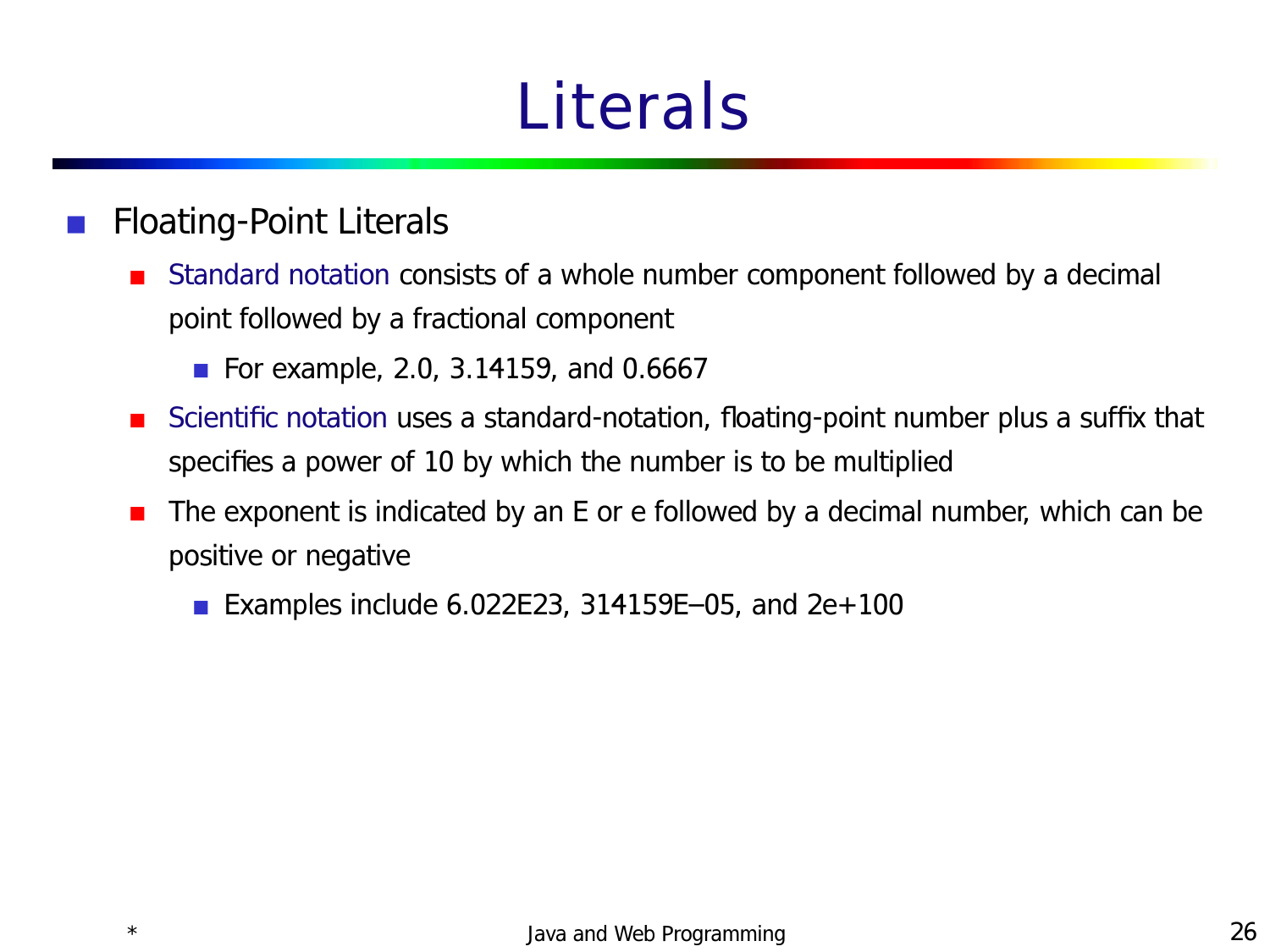

# Literals
Floating-Point Literals
Standard notation consists of a whole number component followed by a decimal point followed by a fractional component
For example, 2.0, 3.14159, and 0.6667
Scientific notation uses a standard-notation, floating-point number plus a suffix that specifies a power of 10 by which the number is to be multiplied
The exponent is indicated by an E or e followed by a decimal number, which can be positive or negative
Examples include 6.022E23, 314159E–05, and 2e+100
*
26
Java and Web Programming